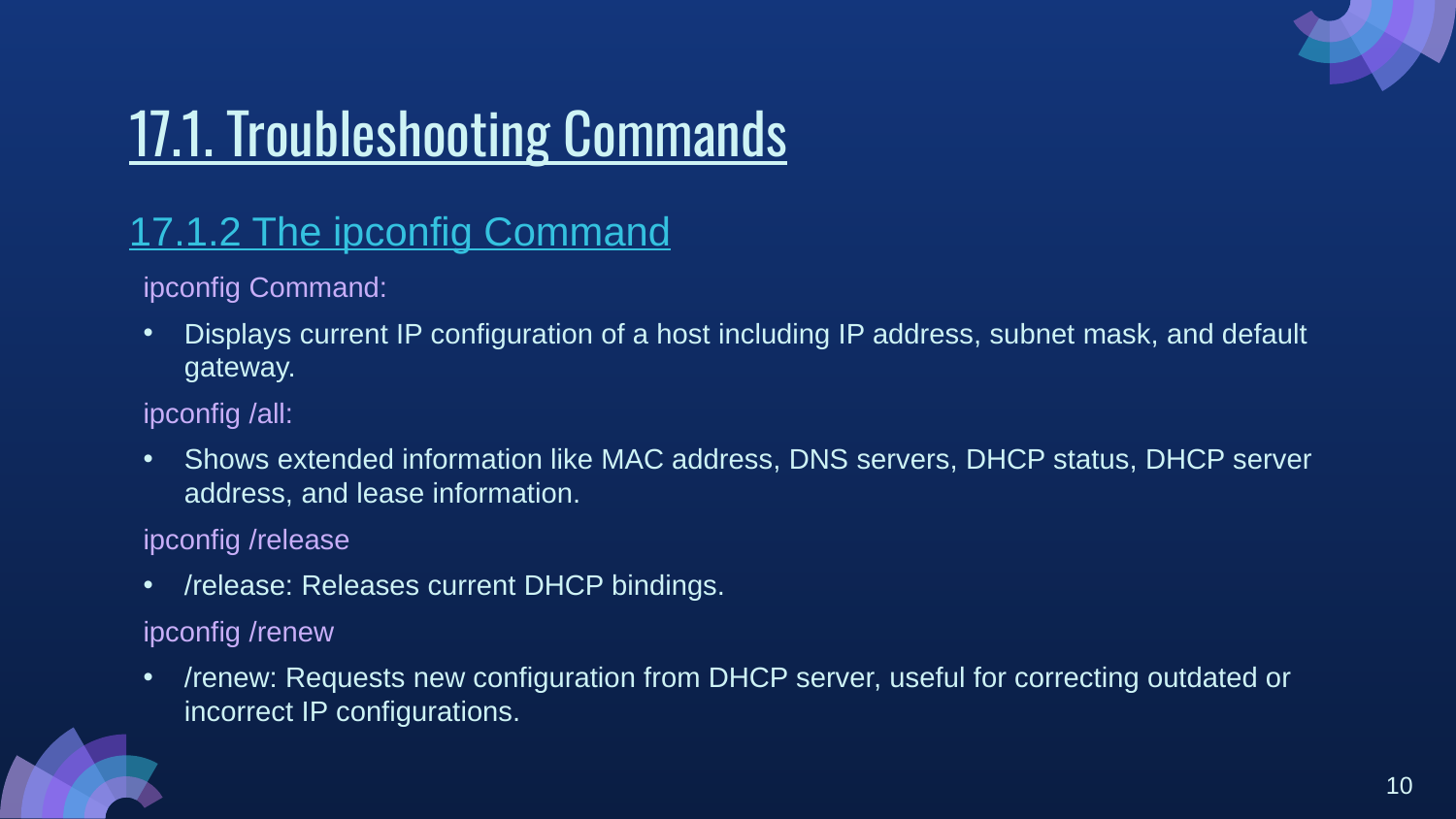

# 17.1. Troubleshooting Commands
17.1.2 The ipconfig Command
ipconfig Command:
Displays current IP configuration of a host including IP address, subnet mask, and default gateway.
ipconfig /all:
Shows extended information like MAC address, DNS servers, DHCP status, DHCP server address, and lease information.
ipconfig /release
/release: Releases current DHCP bindings.
ipconfig /renew
/renew: Requests new configuration from DHCP server, useful for correcting outdated or incorrect IP configurations.
10